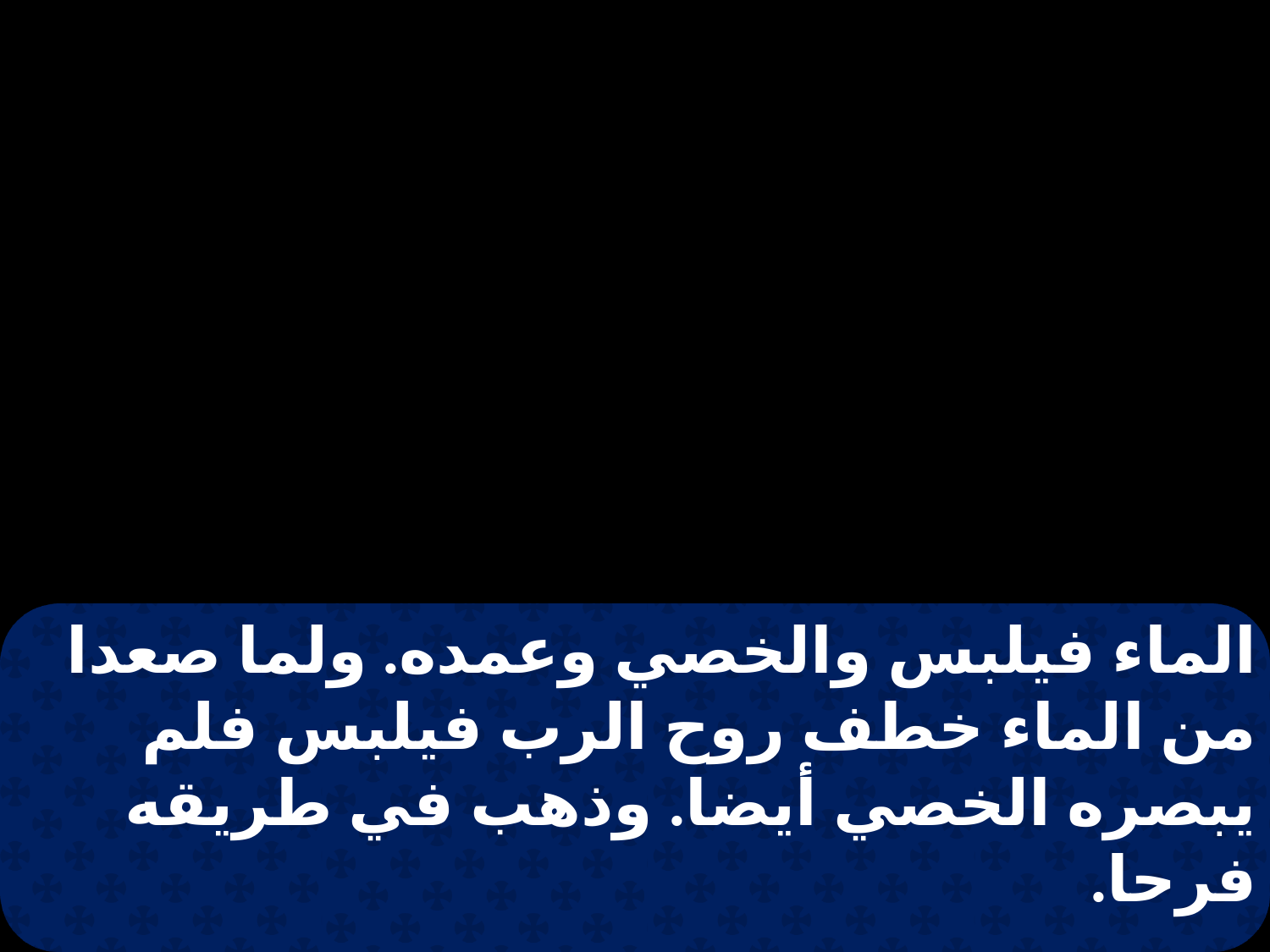

الماء فيلبس والخصي وعمده. ولما صعدا من الماء خطف روح الرب فيلبس فلم يبصره الخصي أيضا. وذهب في طريقه فرحا.